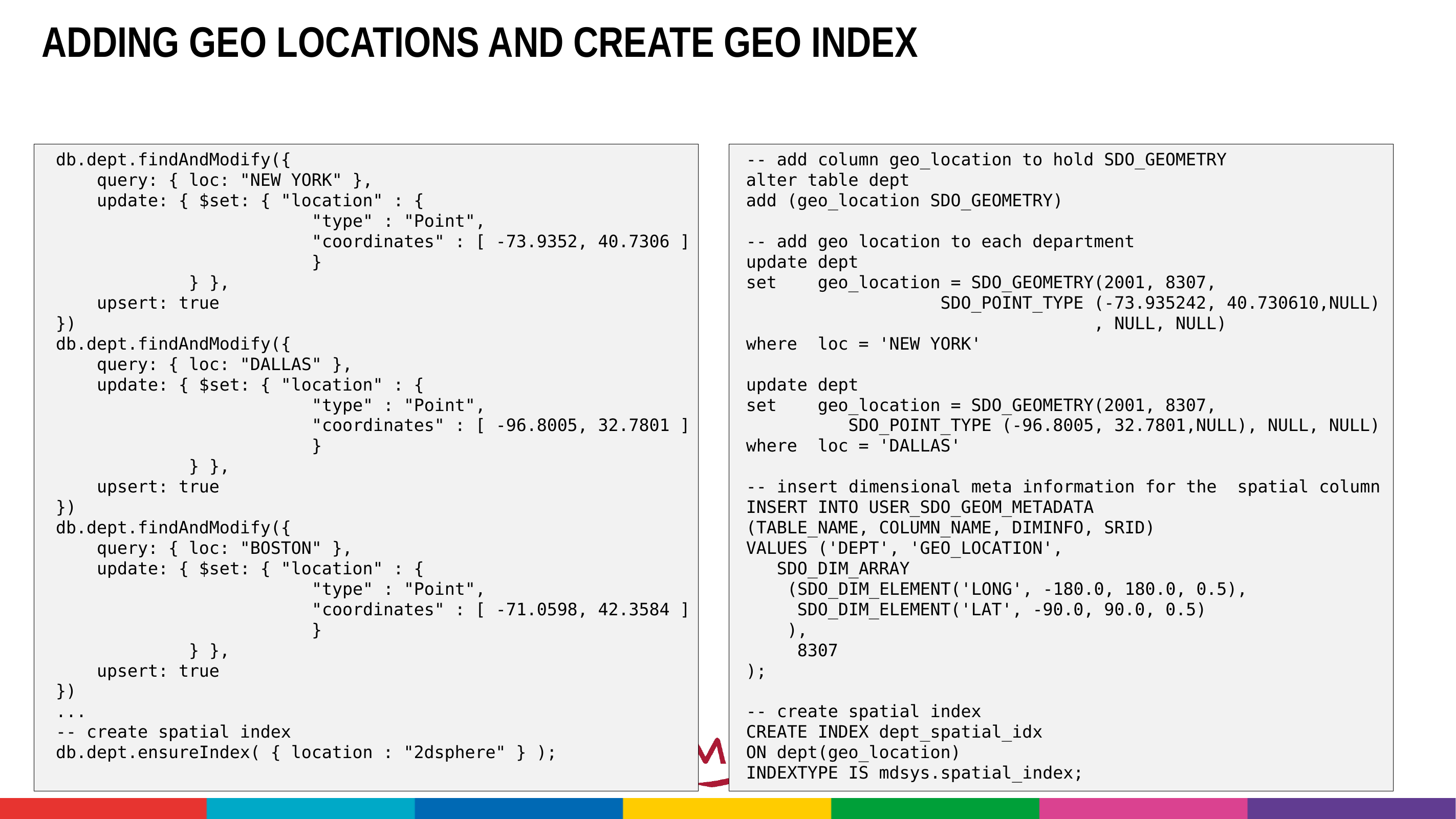

# Adding geo locations and create geo index

db.dept.findAndModify({
    query: { loc: "NEW YORK" },
    update: { $set: { "location" : {
                         "type" : "Point",
                         "coordinates" : [ -73.9352, 40.7306 ]
                         }
             } },
    upsert: true
})
db.dept.findAndModify({
    query: { loc: "DALLAS" },
    update: { $set: { "location" : {
                         "type" : "Point",
                         "coordinates" : [ -96.8005, 32.7801 ]
                         }
             } },
    upsert: true
})
db.dept.findAndModify({
    query: { loc: "BOSTON" },
    update: { $set: { "location" : {
                         "type" : "Point",
                         "coordinates" : [ -71.0598, 42.3584 ]
                         }
             } },
    upsert: true
})
...
-- create spatial index
db.dept.ensureIndex( { location : "2dsphere" } );

-- add column geo_location to hold SDO_GEOMETRY
alter table dept
add (geo_location SDO_GEOMETRY)

-- add geo location to each department
update dept
set    geo_location = SDO_GEOMETRY(2001, 8307,
                   SDO_POINT_TYPE (-73.935242, 40.730610,NULL)
                                  , NULL, NULL)
where  loc = 'NEW YORK'

update dept
set    geo_location = SDO_GEOMETRY(2001, 8307,
          SDO_POINT_TYPE (-96.8005, 32.7801,NULL), NULL, NULL)
where  loc = 'DALLAS'

-- insert dimensional meta information for the  spatial column
INSERT INTO USER_SDO_GEOM_METADATA
(TABLE_NAME, COLUMN_NAME, DIMINFO, SRID)
VALUES ('DEPT', 'GEO_LOCATION',
   SDO_DIM_ARRAY
    (SDO_DIM_ELEMENT('LONG', -180.0, 180.0, 0.5),
     SDO_DIM_ELEMENT('LAT', -90.0, 90.0, 0.5)
    ),
     8307
);

-- create spatial index
CREATE INDEX dept_spatial_idx
ON dept(geo_location)
INDEXTYPE IS mdsys.spatial_index;